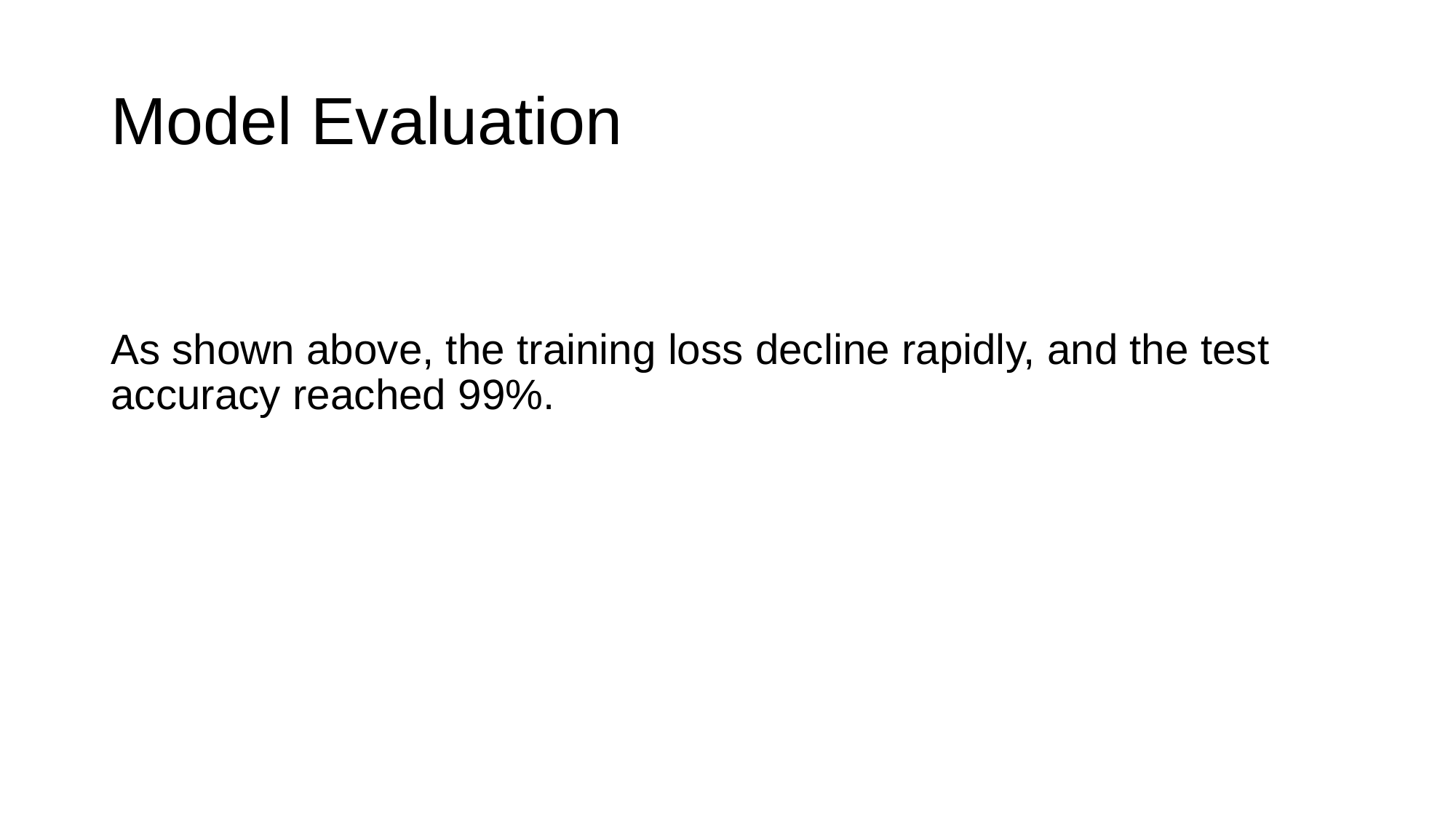

# Model Evaluation

As shown above, the training loss decline rapidly, and the test accuracy reached 99%.